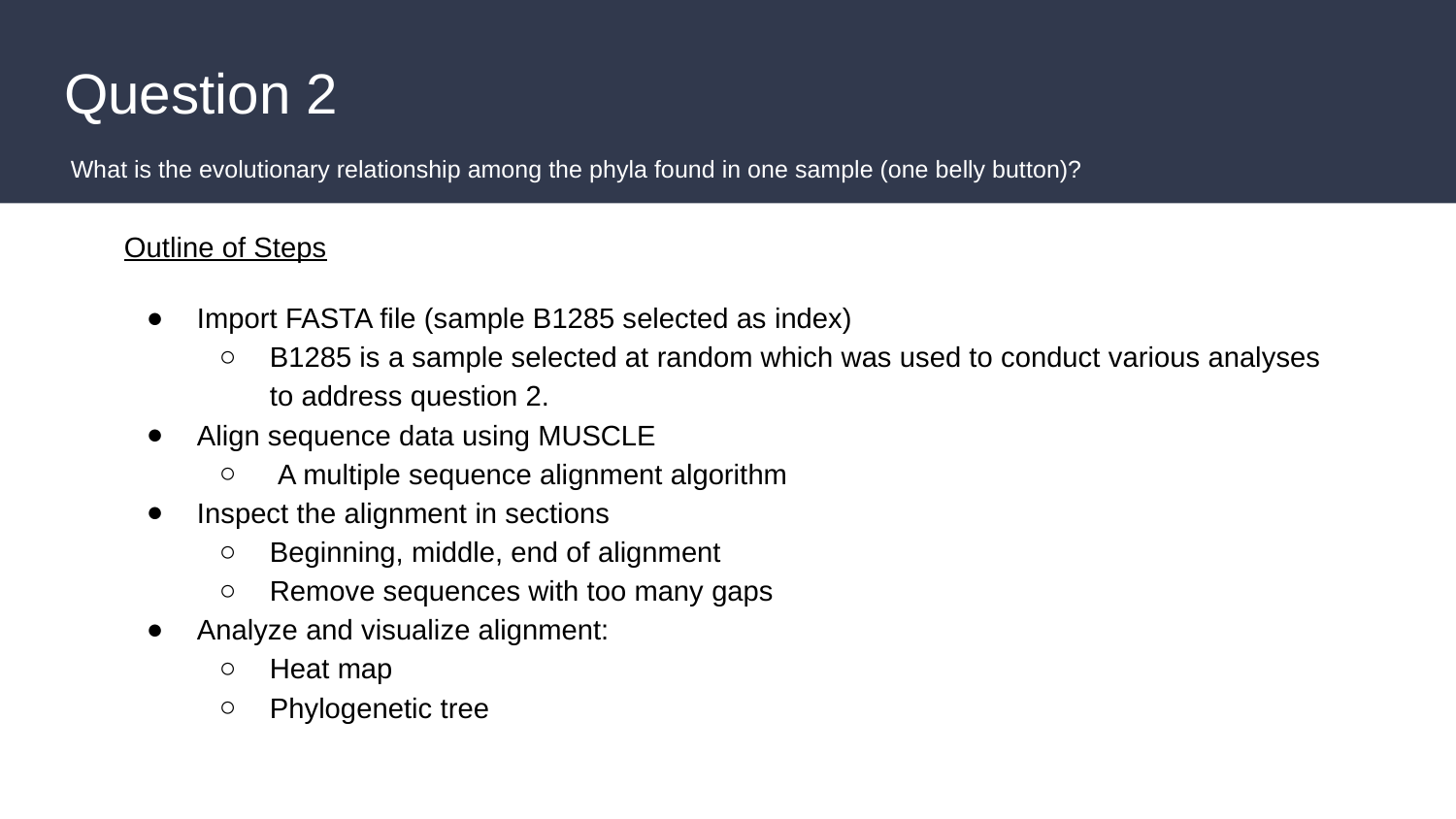

# Question 2
What is the evolutionary relationship among the phyla found in one sample (one belly button)?
Outline of Steps
Import FASTA file (sample B1285 selected as index)
B1285 is a sample selected at random which was used to conduct various analyses to address question 2.
Align sequence data using MUSCLE
 A multiple sequence alignment algorithm
Inspect the alignment in sections
Beginning, middle, end of alignment
Remove sequences with too many gaps
Analyze and visualize alignment:
Heat map
Phylogenetic tree